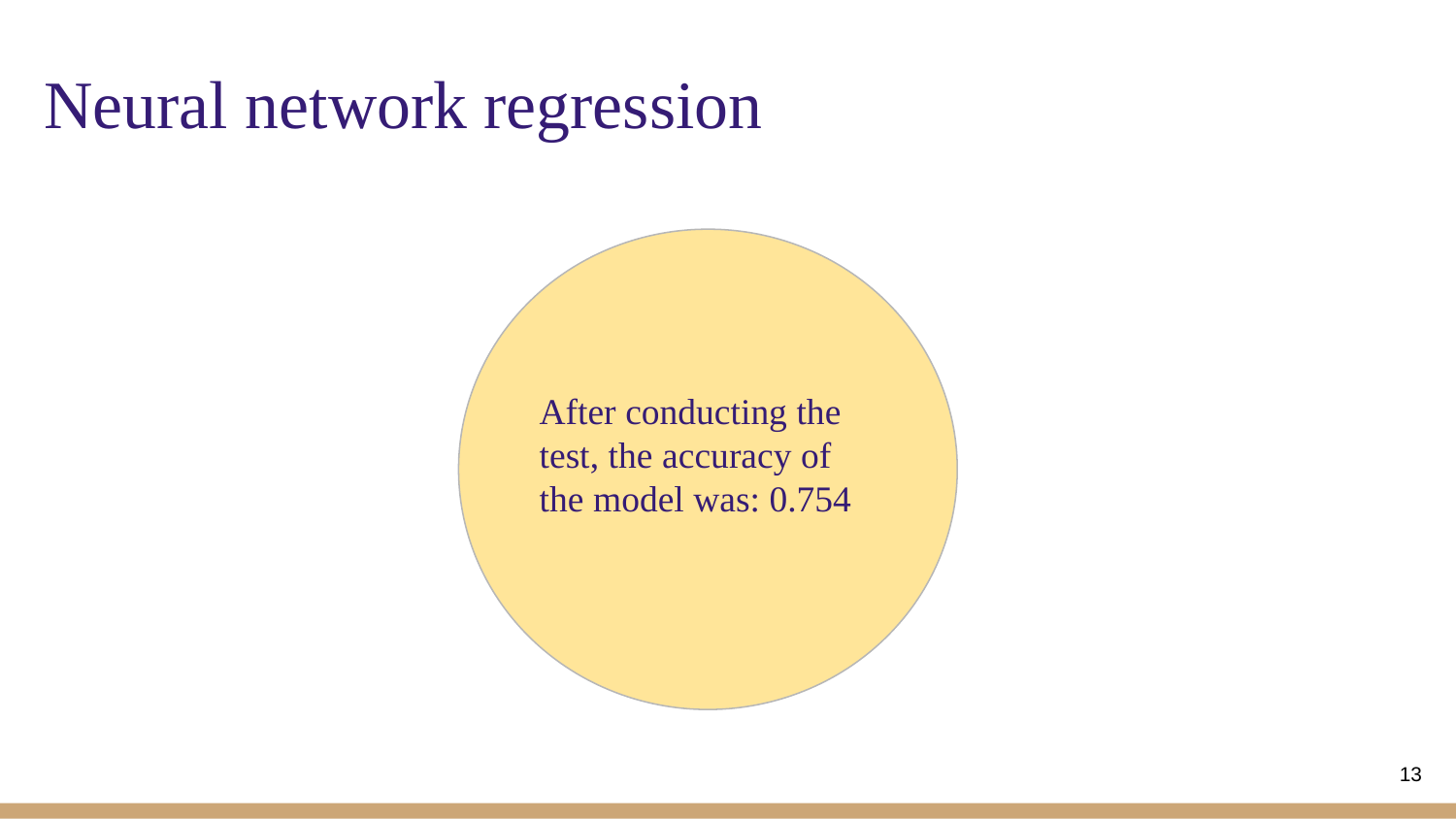

# Neural network regression

After conducting the test, the accuracy of the model was: 0.754
13